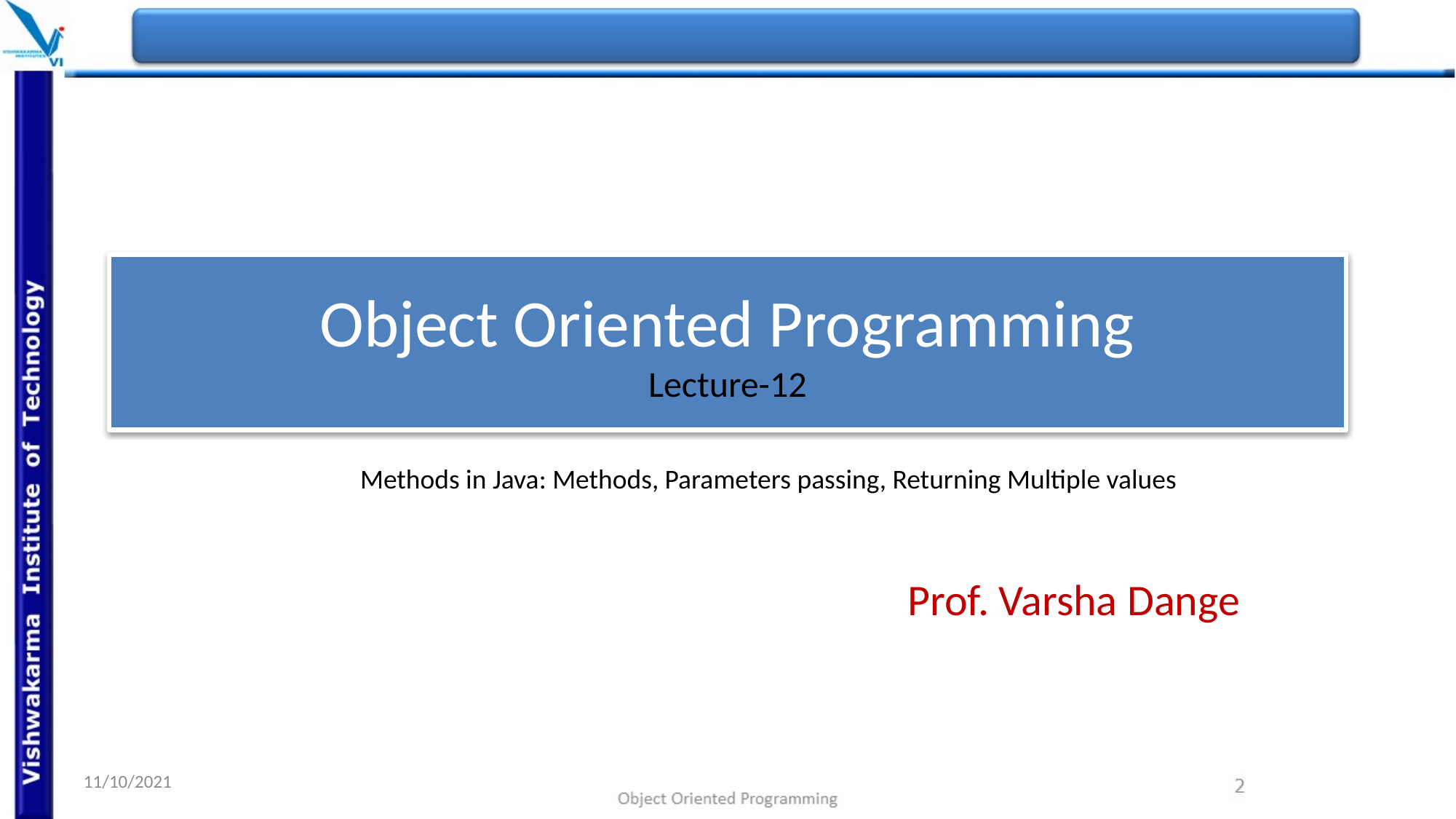

# Object Oriented Programming Lecture-12
Methods in Java: Methods, Parameters passing, Returning Multiple values
Prof. Varsha Dange
11/10/2021